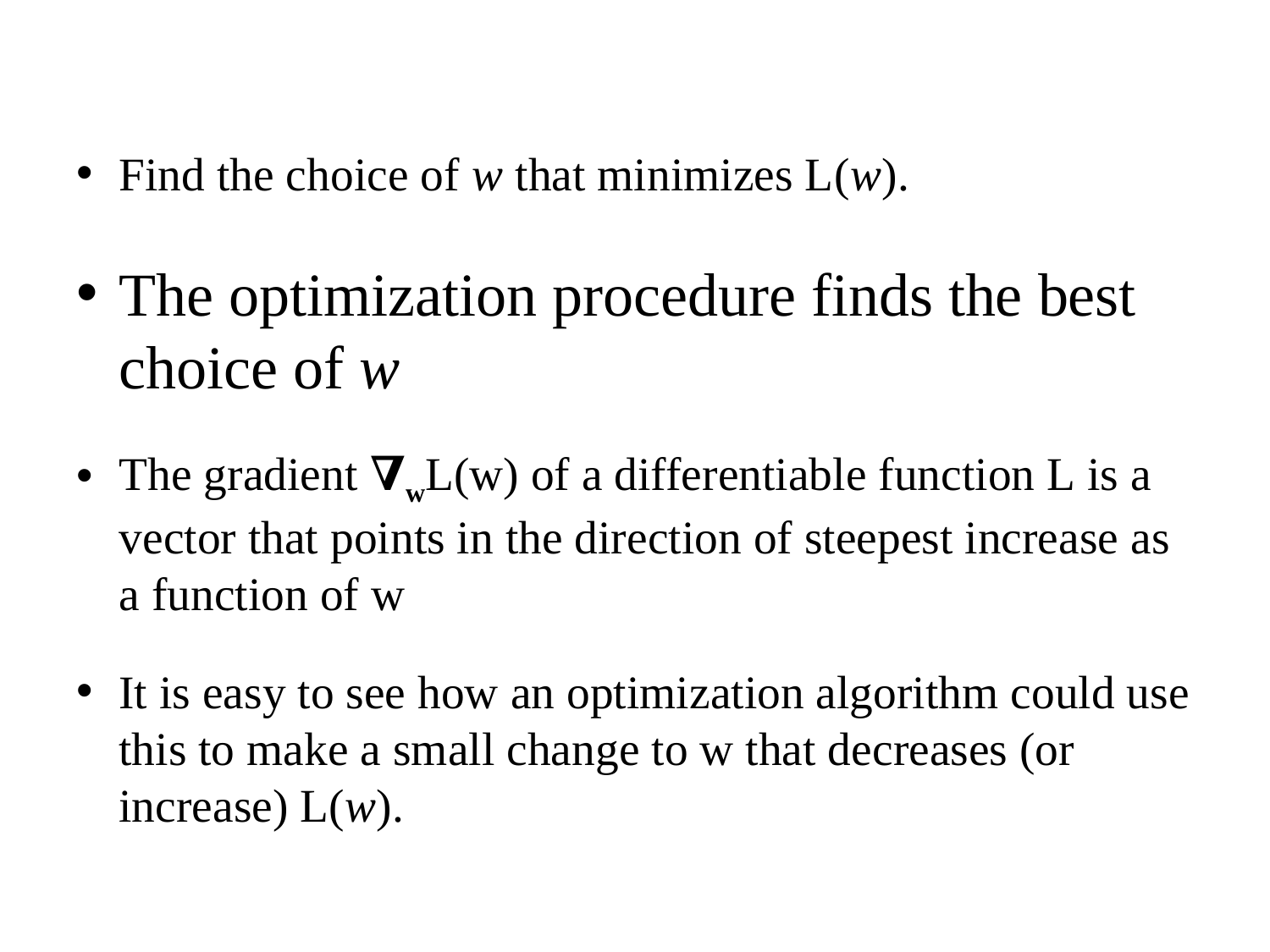

Find the choice of w that minimizes L(w).

The optimization procedure finds the best choice of w

The gradient ∇wL(w) of a differentiable function L is a vector that points in the direction of steepest increase as a function of w

It is easy to see how an optimization algorithm could use this to make a small change to w that decreases (or increase) L(w).